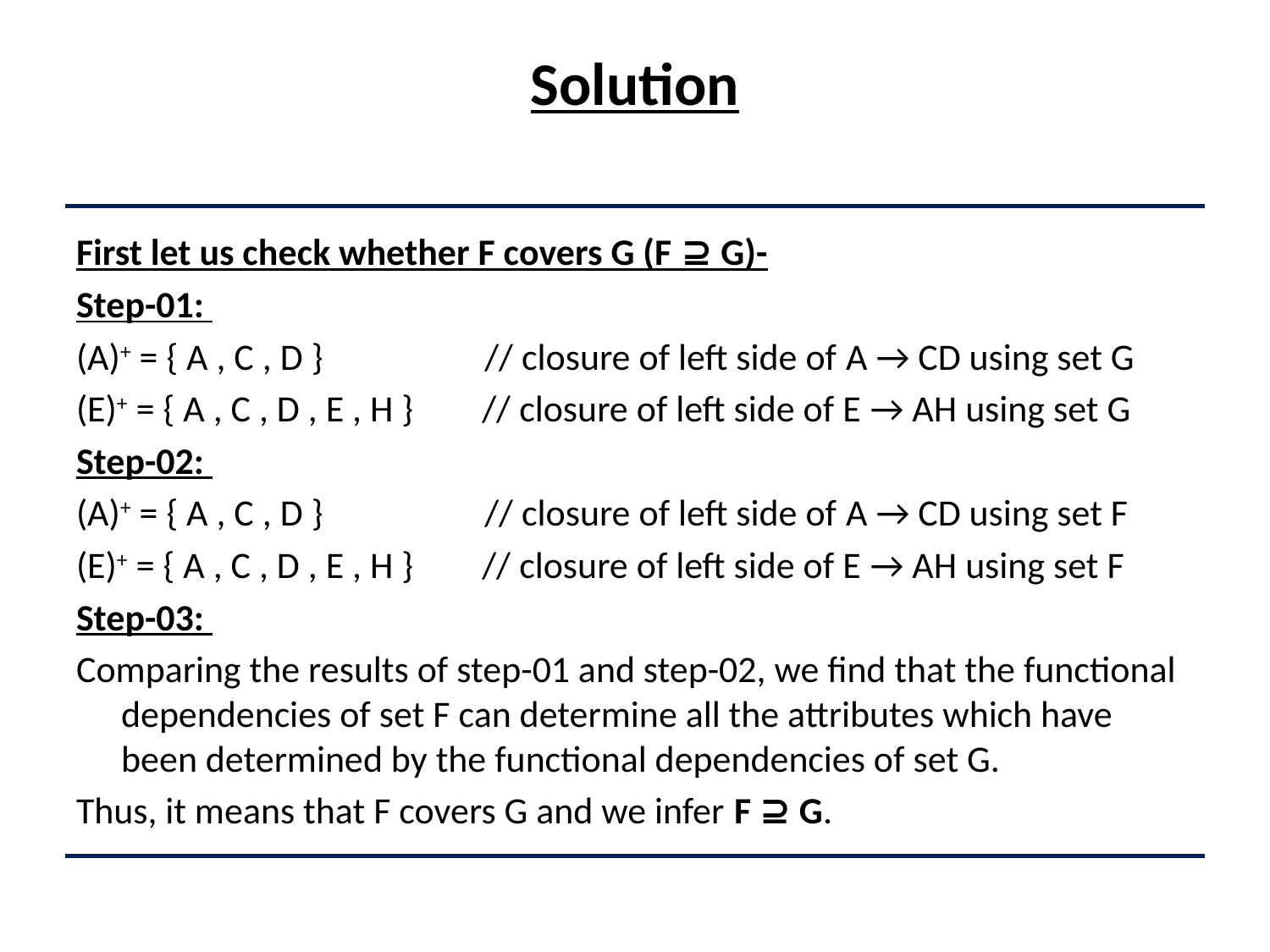

# Solution
First let us check whether F covers G (F ⊇ G)-
Step-01:
(A)+ = { A , C , D }                   // closure of left side of A → CD using set G
(E)+ = { A , C , D , E , H }        // closure of left side of E → AH using set G
Step-02:
(A)+ = { A , C , D }                   // closure of left side of A → CD using set F
(E)+ = { A , C , D , E , H }        // closure of left side of E → AH using set F
Step-03:
Comparing the results of step-01 and step-02, we find that the functional dependencies of set F can determine all the attributes which have been determined by the functional dependencies of set G.
Thus, it means that F covers G and we infer F ⊇ G.